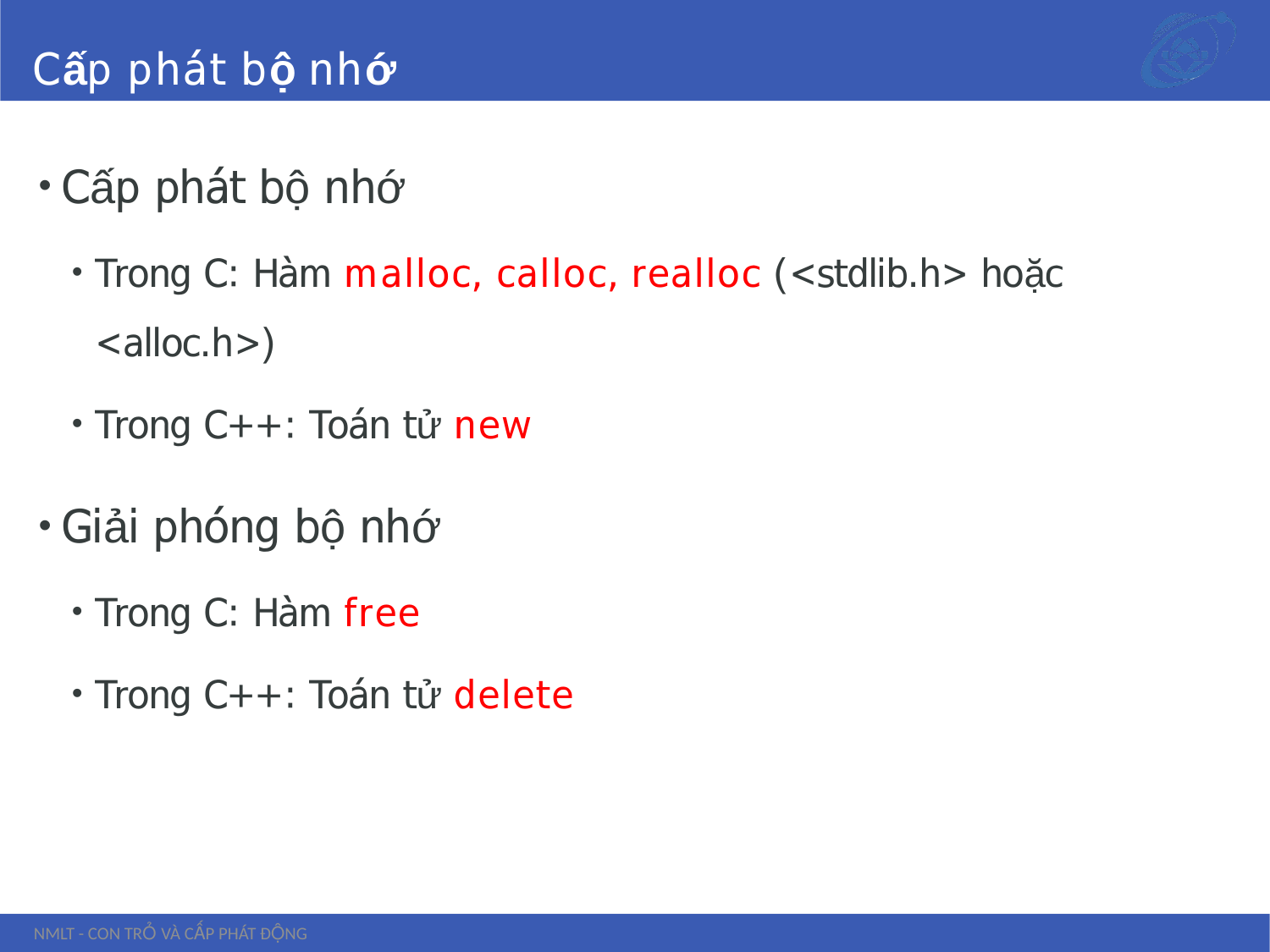

# Cấp phát bộ nhớ
Cấp phát bộ nhớ
Trong C: Hàm malloc, calloc, realloc (<stdlib.h> hoặc <alloc.h>)
Trong C++: Toán tử new
Giải phóng bộ nhớ
Trong C: Hàm free
Trong C++: Toán tử delete
NMLT - Con trỏ và cấp phát động
6